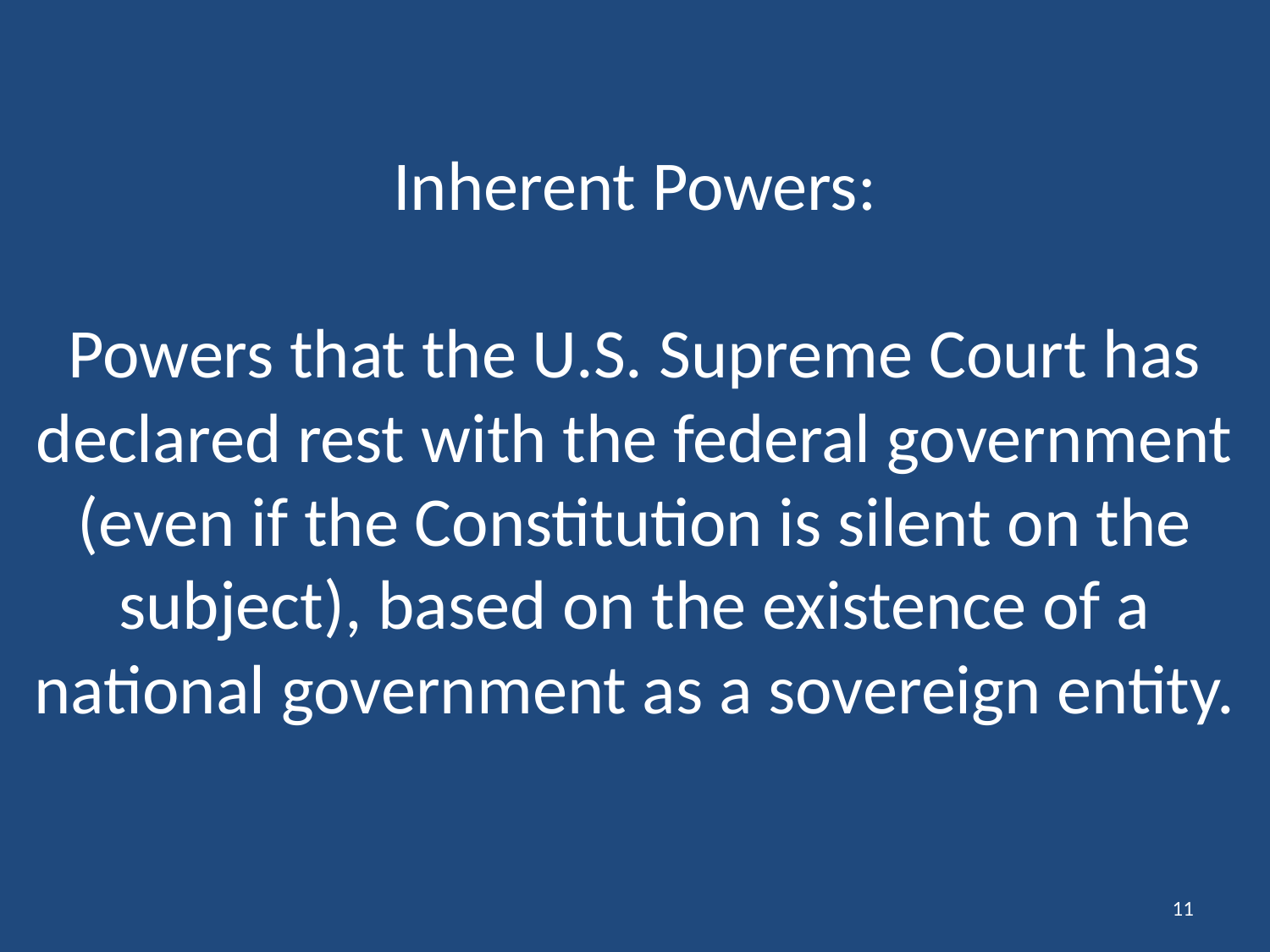

# Inherent Powers: Powers that the U.S. Supreme Court has declared rest with the federal government (even if the Constitution is silent on the subject), based on the existence of a national government as a sovereign entity.
11